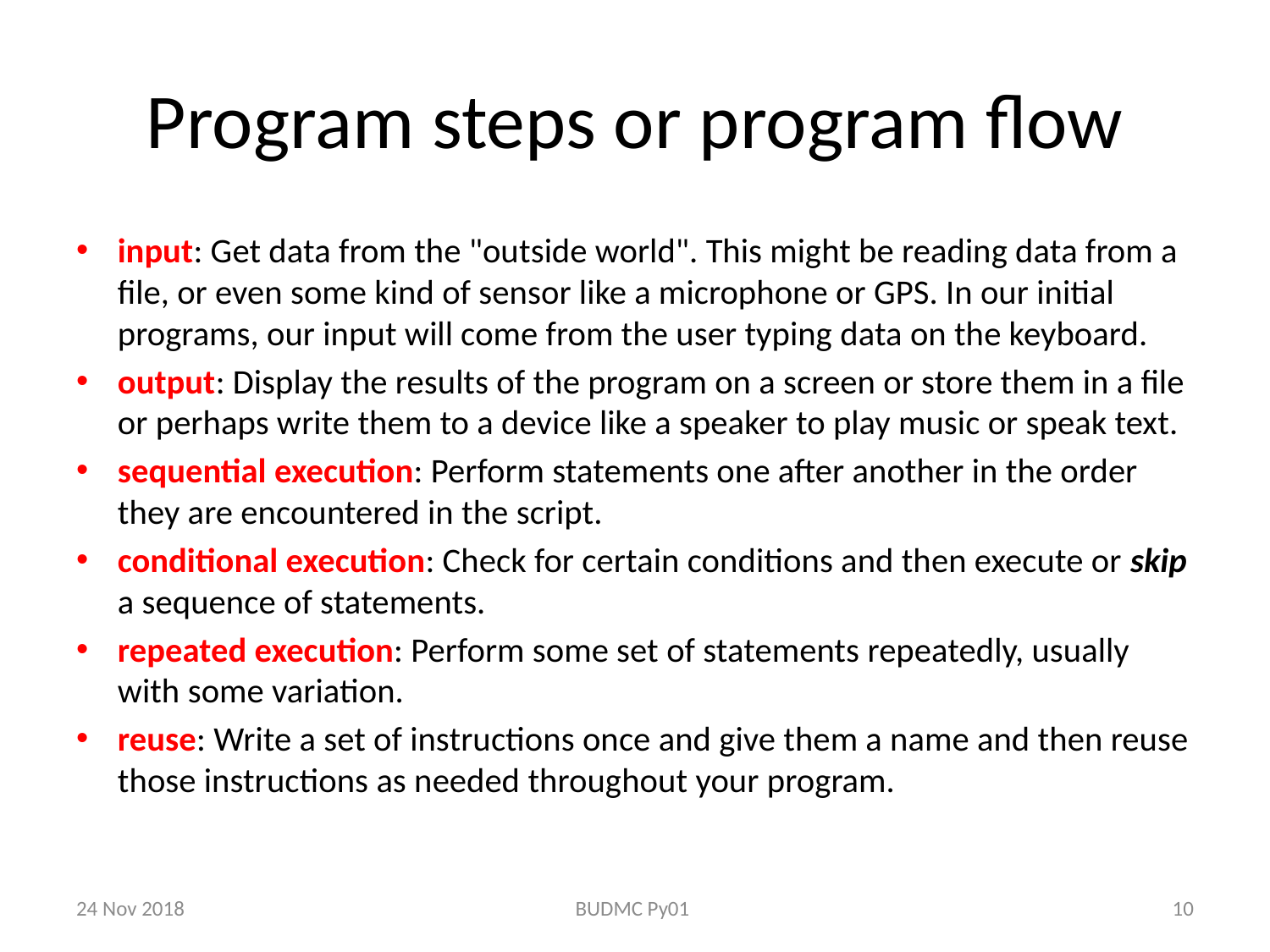

# Program steps or program flow
input: Get data from the "outside world". This might be reading data from a file, or even some kind of sensor like a microphone or GPS. In our initial programs, our input will come from the user typing data on the keyboard.
output: Display the results of the program on a screen or store them in a file or perhaps write them to a device like a speaker to play music or speak text.
sequential execution: Perform statements one after another in the order they are encountered in the script.
conditional execution: Check for certain conditions and then execute or skip a sequence of statements.
repeated execution: Perform some set of statements repeatedly, usually with some variation.
reuse: Write a set of instructions once and give them a name and then reuse those instructions as needed throughout your program.
24 Nov 2018
BUDMC Py01
10